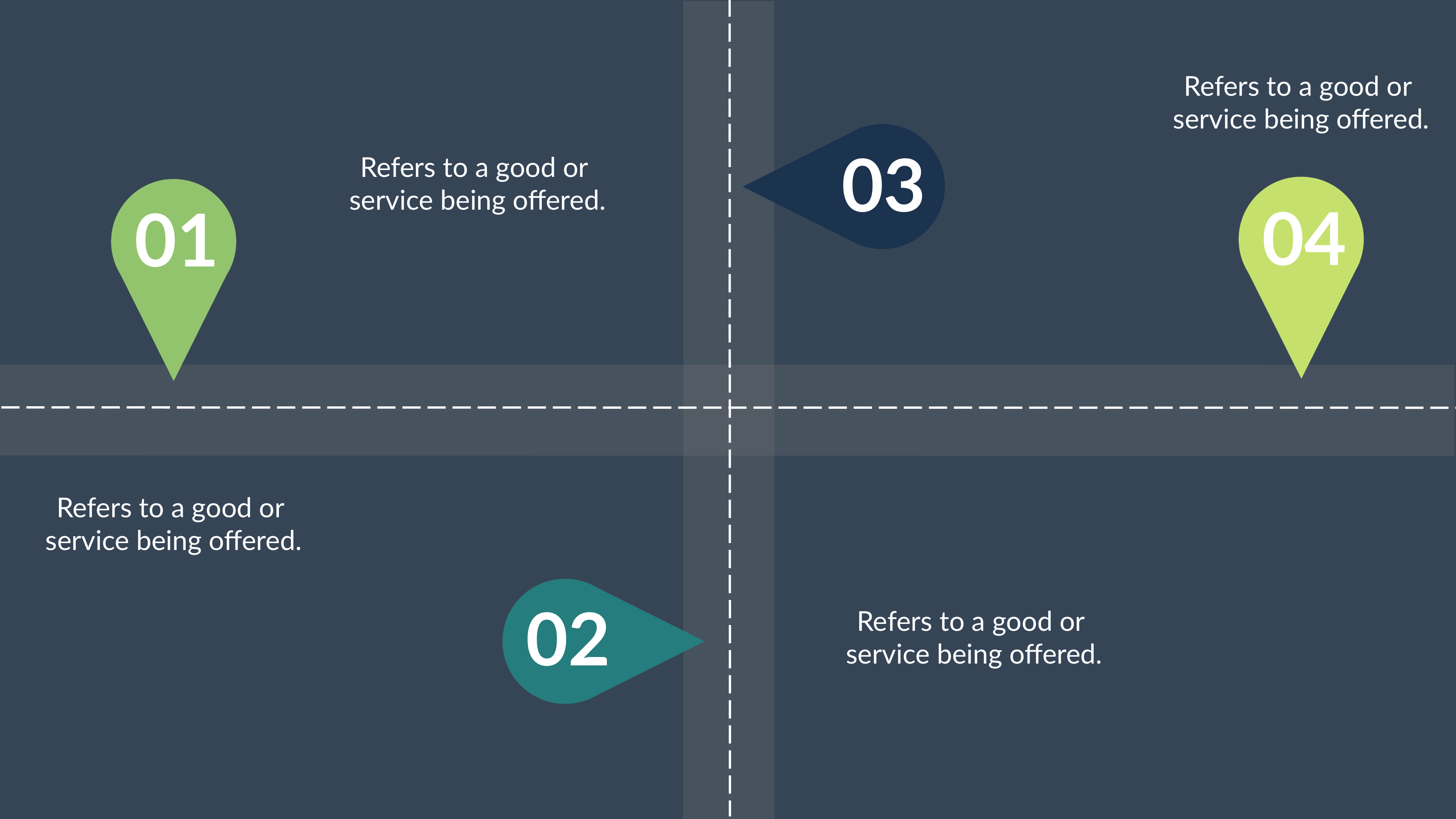

Refers to a good or
service being offered.

03
Refers to a good or
service being offered.

04
01

Refers to a good or
service being offered.

02
Refers to a good or
service being offered.